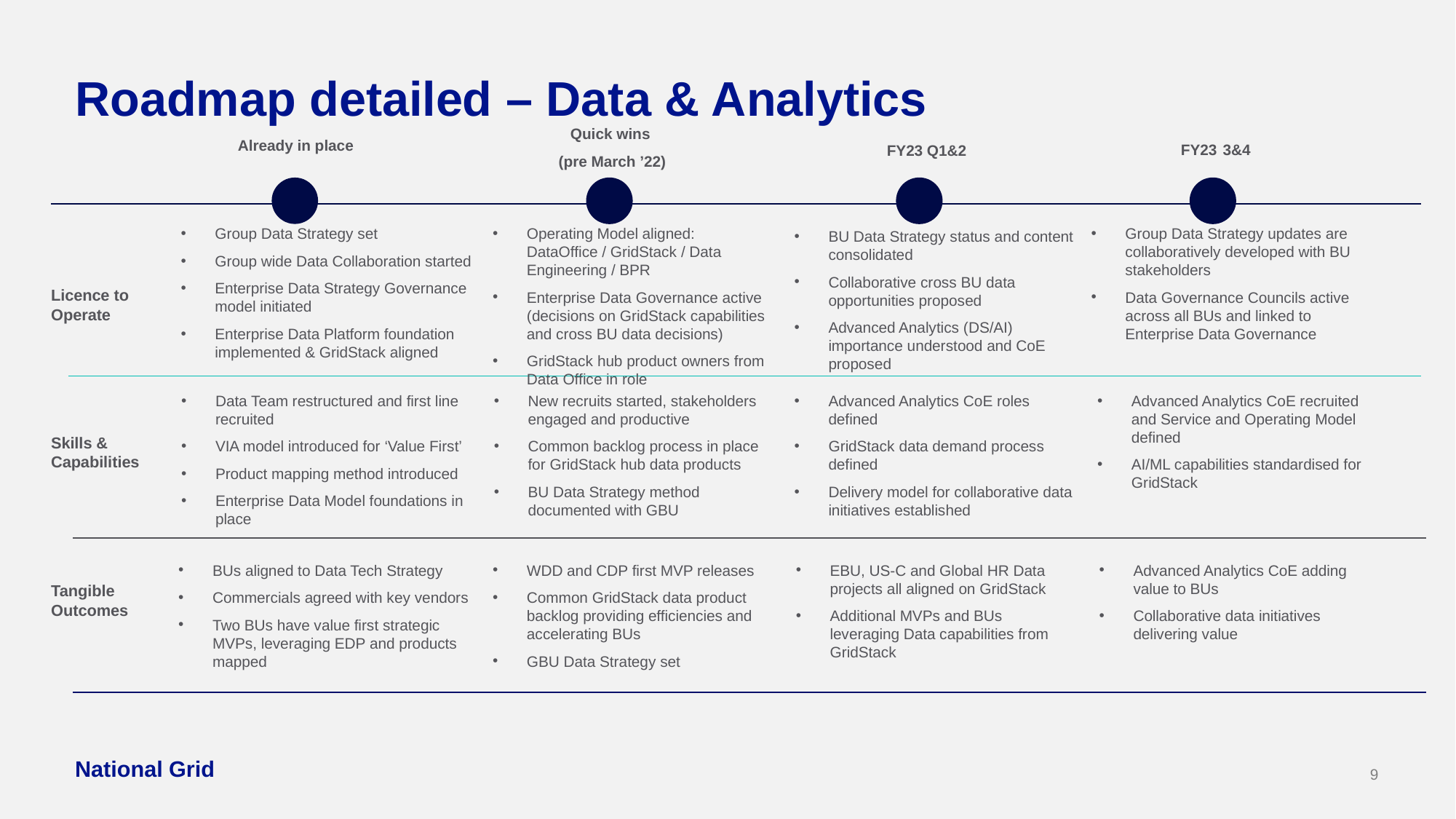

# Roadmap detailed – Data & Analytics
Quick wins
(pre March ’22)
FY23 3&4
Already in place
FY23 Q1&2

Operating Model aligned: DataOffice / GridStack / Data Engineering / BPR
Enterprise Data Governance active (decisions on GridStack capabilities and cross BU data decisions)
GridStack hub product owners from Data Office in role
Group Data Strategy set
Group wide Data Collaboration started
Enterprise Data Strategy Governance model initiated
Enterprise Data Platform foundation implemented & GridStack aligned
Group Data Strategy updates are collaboratively developed with BU stakeholders
Data Governance Councils active across all BUs and linked to Enterprise Data Governance

BU Data Strategy status and content consolidated
Collaborative cross BU data opportunities proposed
Advanced Analytics (DS/AI) importance understood and CoE proposed
Licence to Operate
Data Team restructured and first line recruited
VIA model introduced for ‘Value First’
Product mapping method introduced
Enterprise Data Model foundations in place
New recruits started, stakeholders engaged and productive
Common backlog process in place for GridStack hub data products
BU Data Strategy method documented with GBU
Advanced Analytics CoE roles defined
GridStack data demand process defined
Delivery model for collaborative data initiatives established
Advanced Analytics CoE recruited and Service and Operating Model defined
AI/ML capabilities standardised for GridStack
Skills & Capabilities
BUs aligned to Data Tech Strategy
Commercials agreed with key vendors
Two BUs have value first strategic MVPs, leveraging EDP and products mapped

EBU, US-C and Global HR Data projects all aligned on GridStack
Additional MVPs and BUs leveraging Data capabilities from GridStack
WDD and CDP first MVP releases
Common GridStack data product backlog providing efficiencies and accelerating BUs
GBU Data Strategy set
Advanced Analytics CoE adding value to BUs
Collaborative data initiatives delivering value
Tangible Outcomes
| TDA Leadership day Planning | Nov 2021